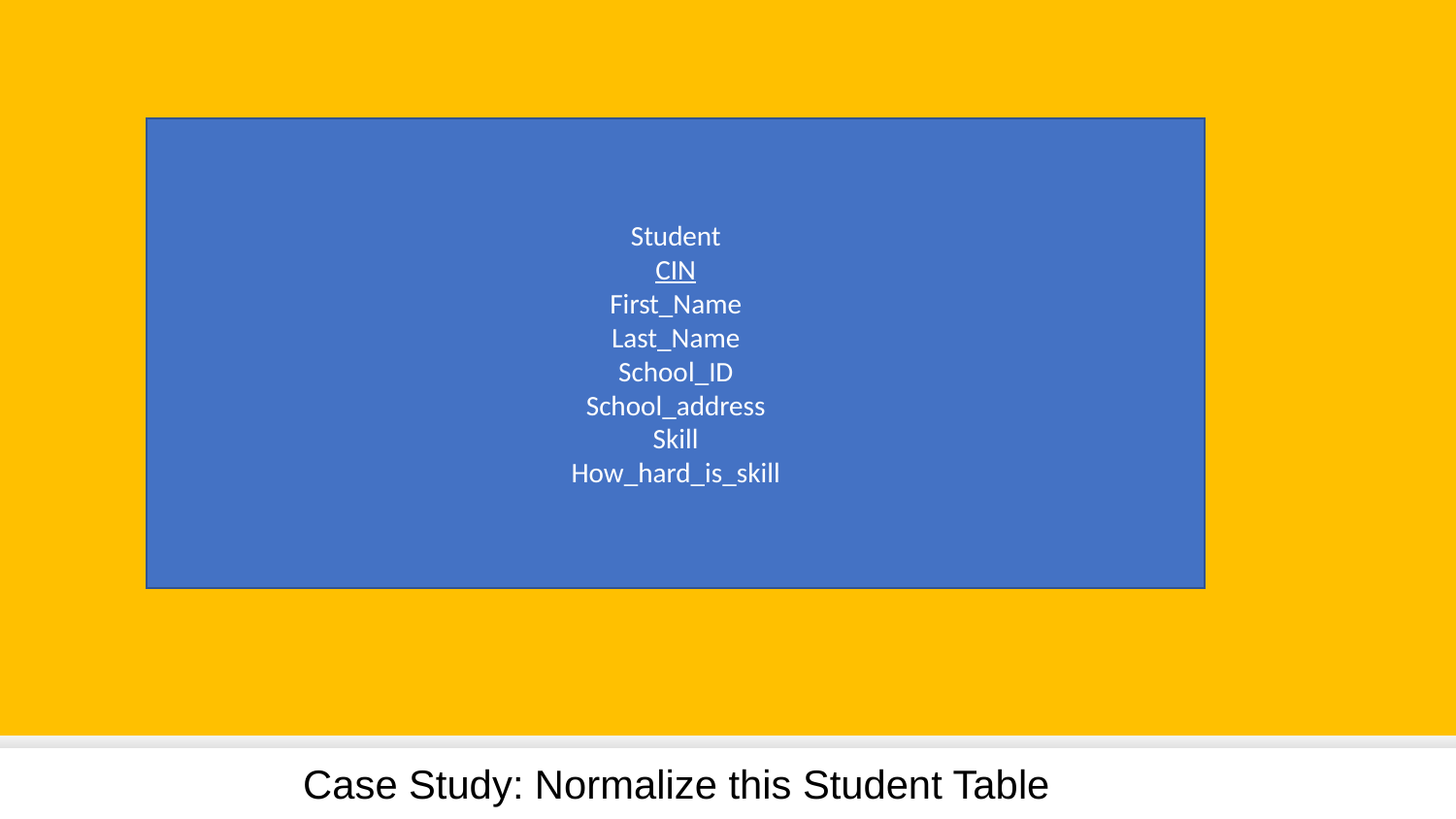

Student
CIN
First_Name
Last_Name
School_ID
School_address
Skill
How_hard_is_skill
Case Study: Normalize this Student Table